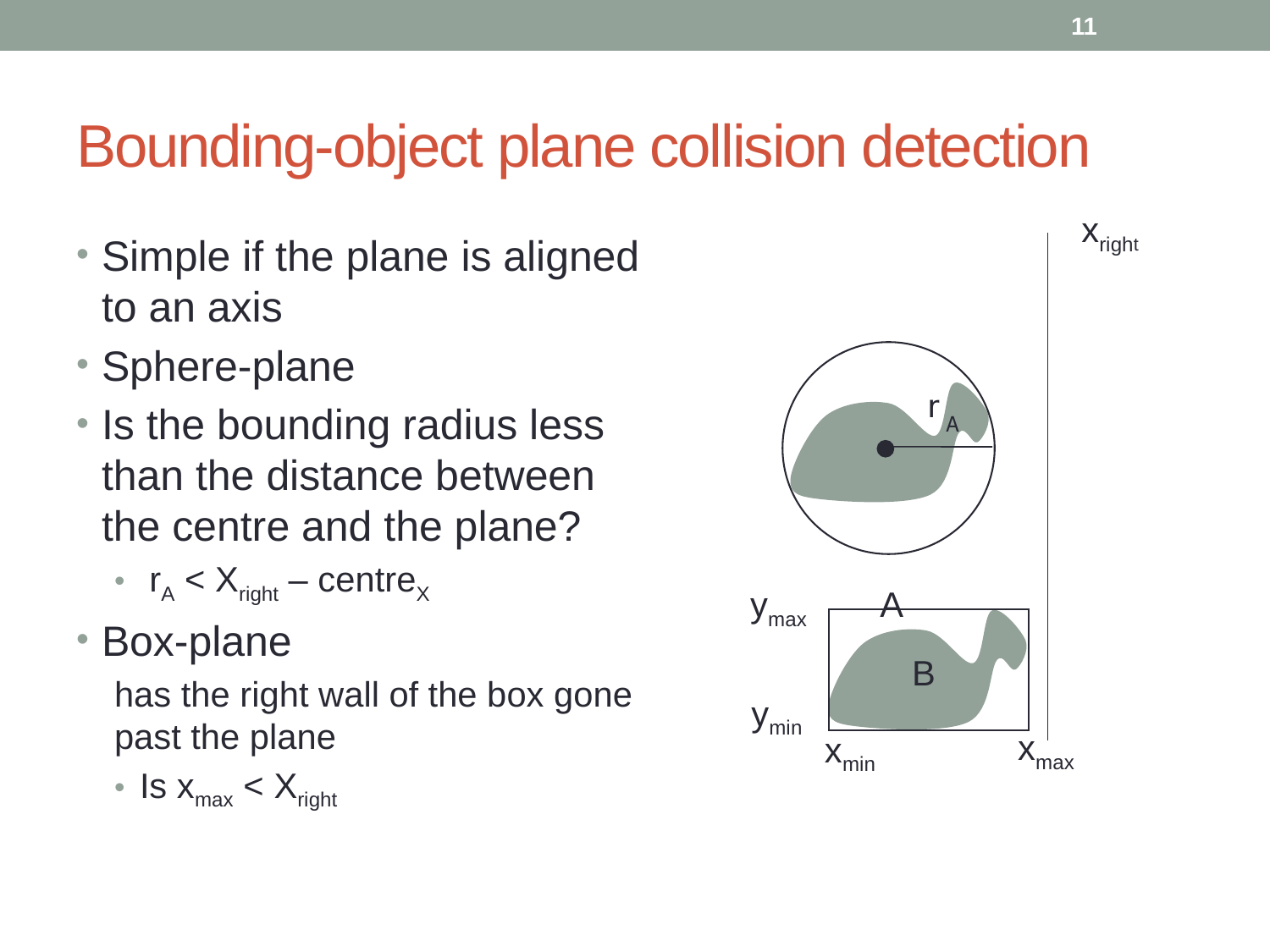

11
# Bounding-object plane collision detection
xright
Simple if the plane is aligned to an axis
Sphere-plane
Is the bounding radius less than the distance between the centre and the plane?
 rA < Xright – centreX
Box-plane
has the right wall of the box gone past the plane
Is xmax < Xright

A

r
A
ymax

B
ymin
xmax
xmin